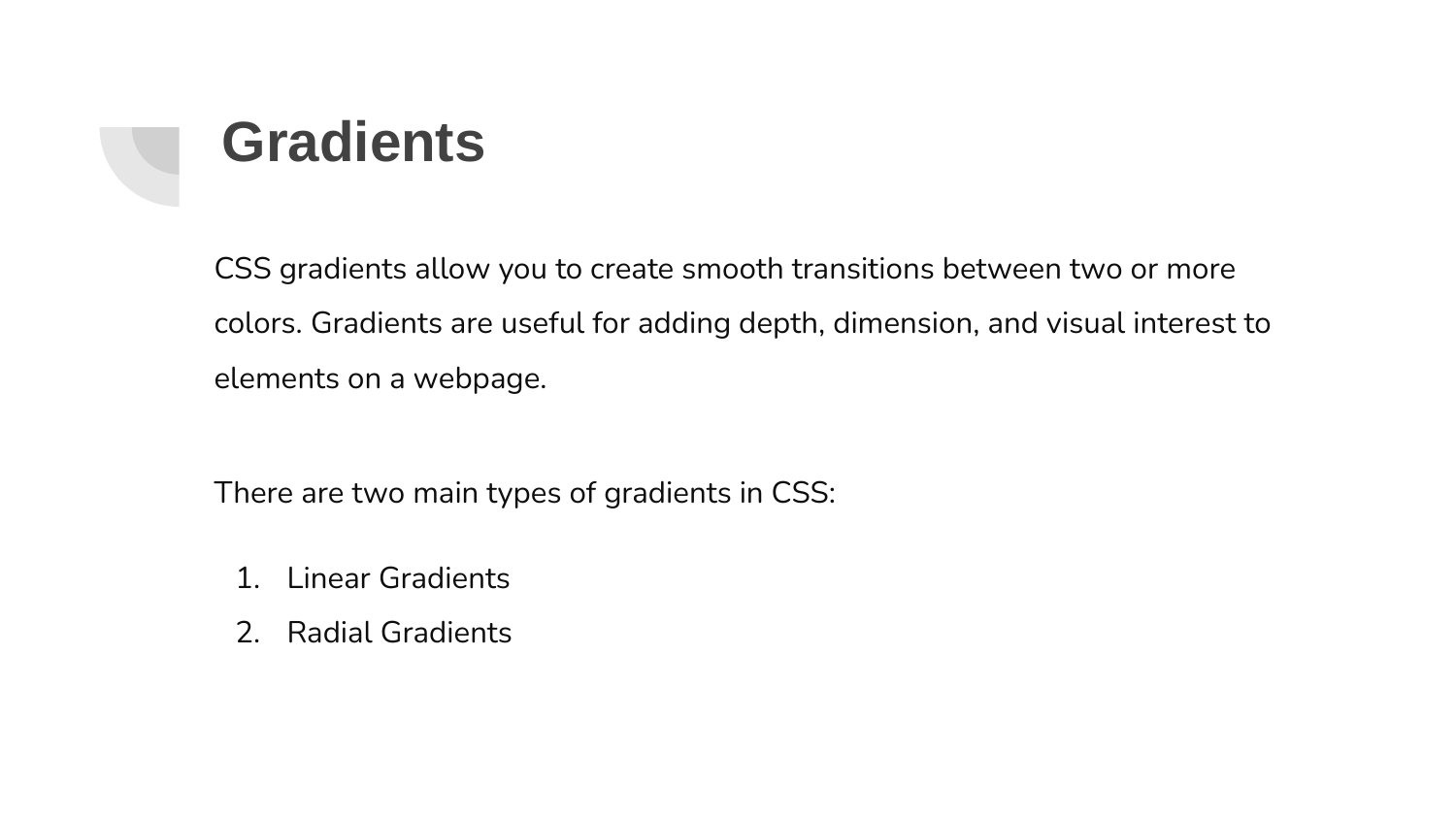

# Gradients
CSS gradients allow you to create smooth transitions between two or more colors. Gradients are useful for adding depth, dimension, and visual interest to elements on a webpage.
There are two main types of gradients in CSS:
Linear Gradients
Radial Gradients